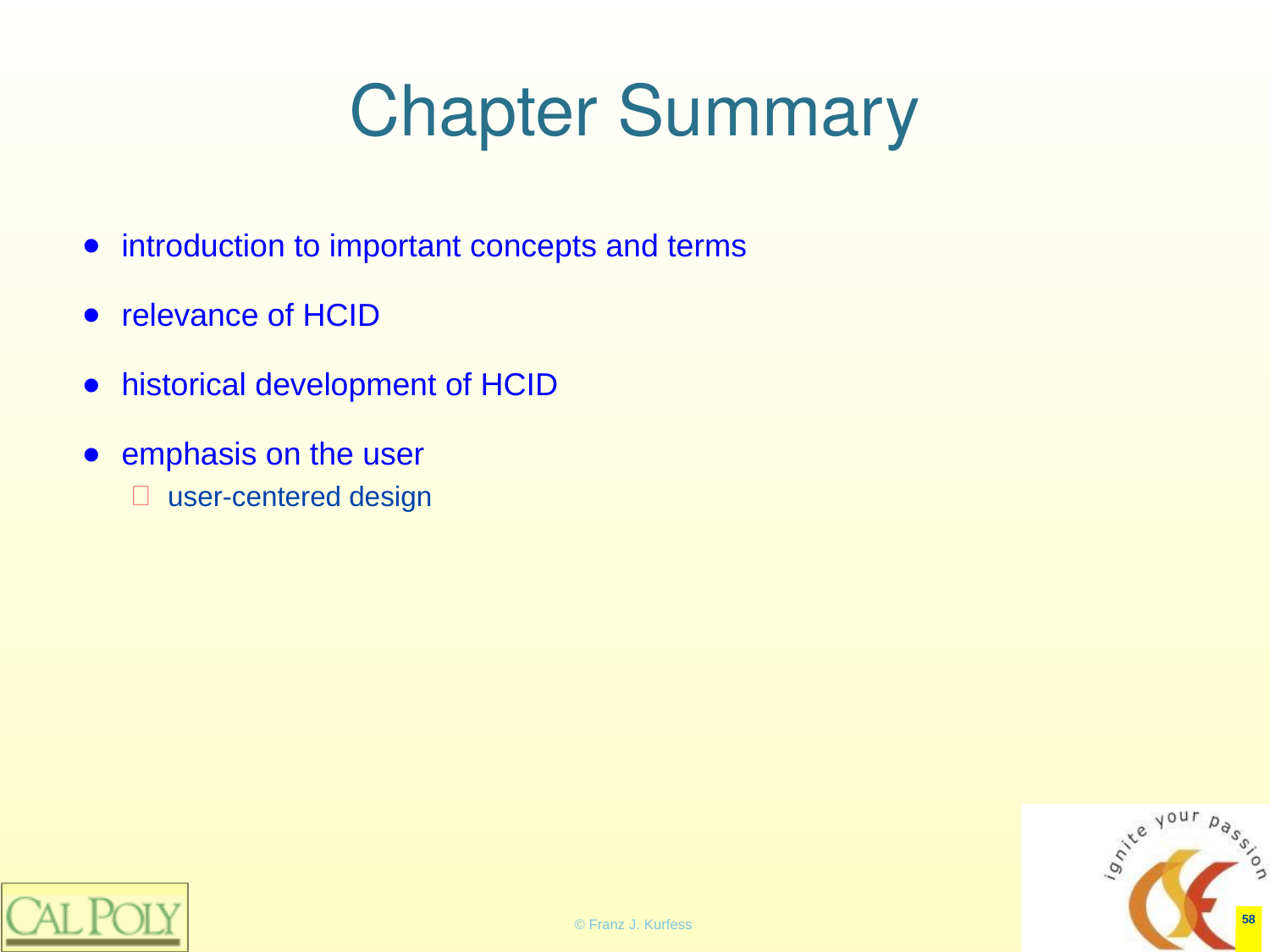

# Chapter Summary
introduction to important concepts and terms
relevance of HCID
historical development of HCID
emphasis on the user
user-centered design
58